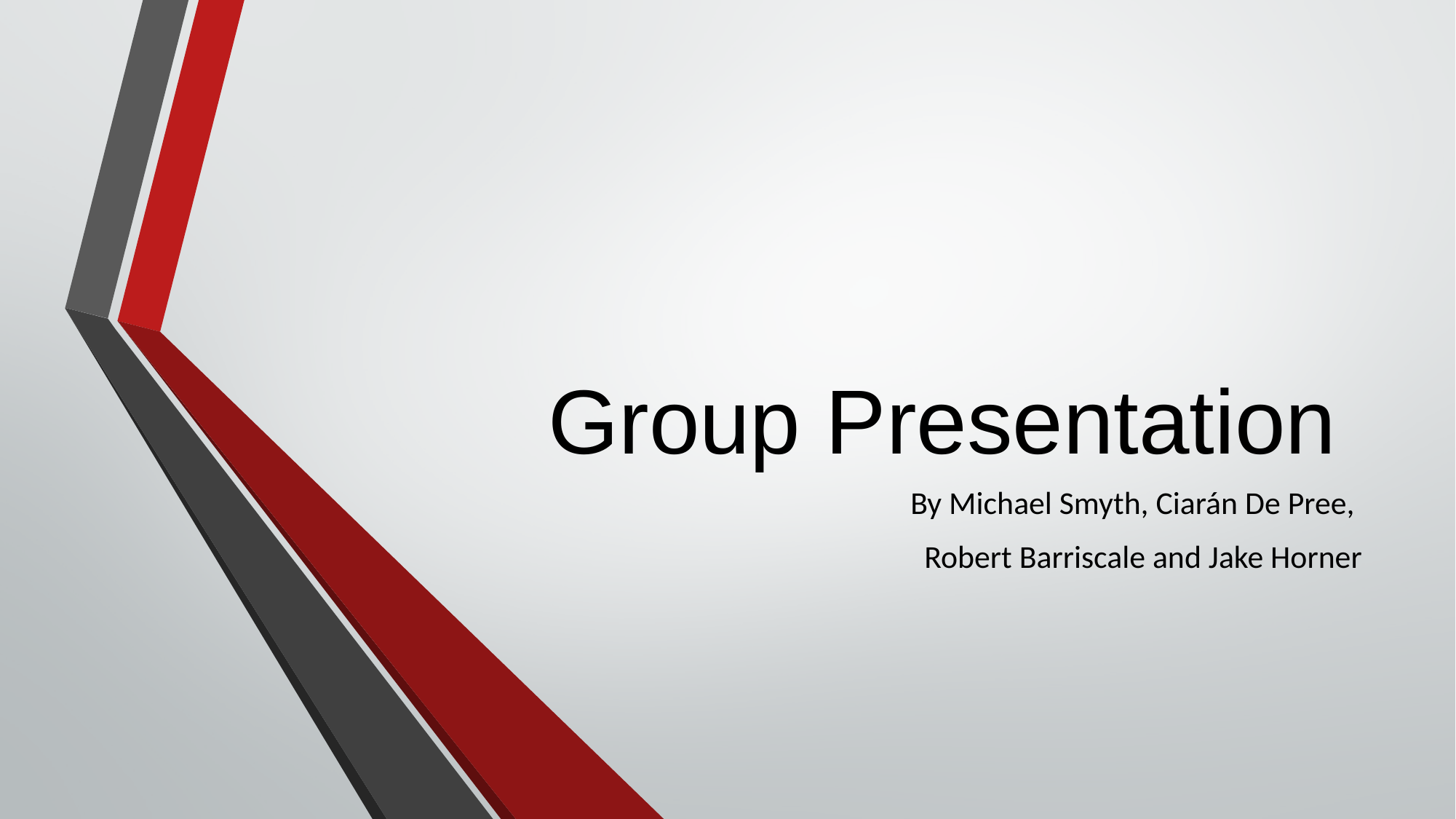

# Group Presentation
By Michael Smyth, Ciarán De Pree,
Robert Barriscale and Jake Horner